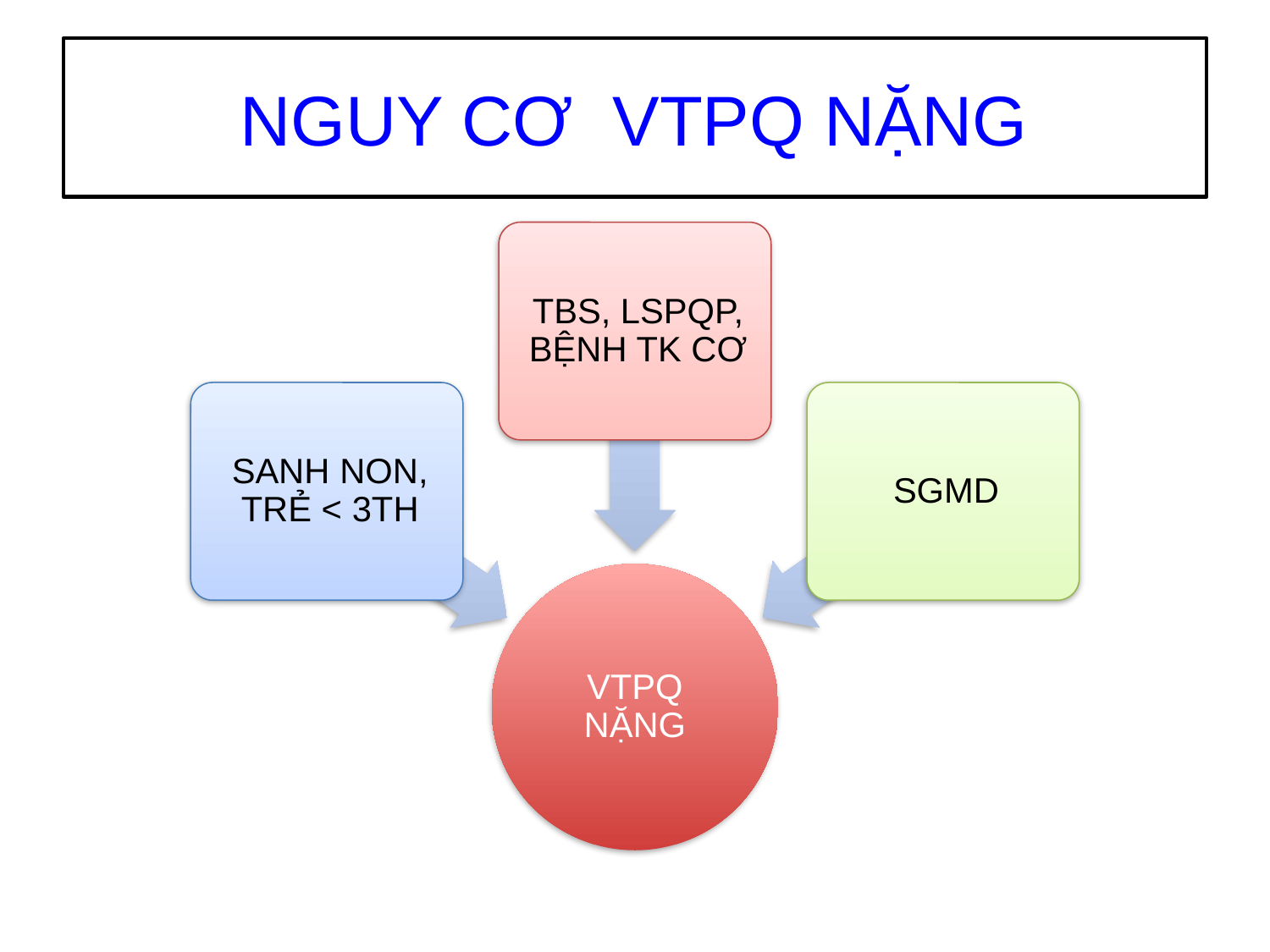

# NGUY CƠ  VTPQ NẶNG
VTPQ NẶNG
SANH NON, TRẺ < 3TH
TBS, LSPQP, BỆNH TK CƠ
SGMD